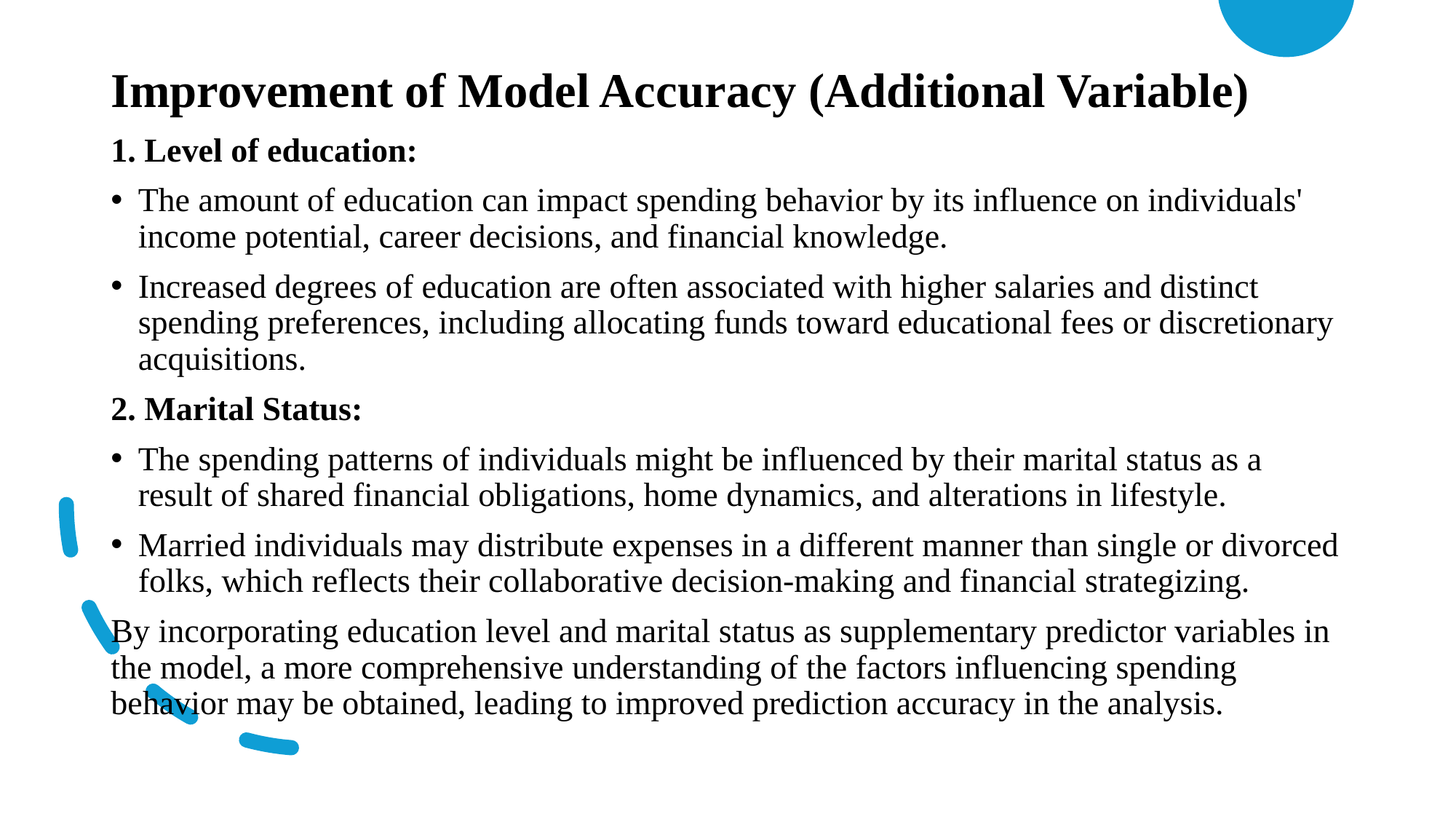

# Improvement of Model Accuracy (Additional Variable)
1. Level of education:
The amount of education can impact spending behavior by its influence on individuals' income potential, career decisions, and financial knowledge.
Increased degrees of education are often associated with higher salaries and distinct spending preferences, including allocating funds toward educational fees or discretionary acquisitions.
2. Marital Status:
The spending patterns of individuals might be influenced by their marital status as a result of shared financial obligations, home dynamics, and alterations in lifestyle.
Married individuals may distribute expenses in a different manner than single or divorced folks, which reflects their collaborative decision-making and financial strategizing.
By incorporating education level and marital status as supplementary predictor variables in the model, a more comprehensive understanding of the factors influencing spending behavior may be obtained, leading to improved prediction accuracy in the analysis.